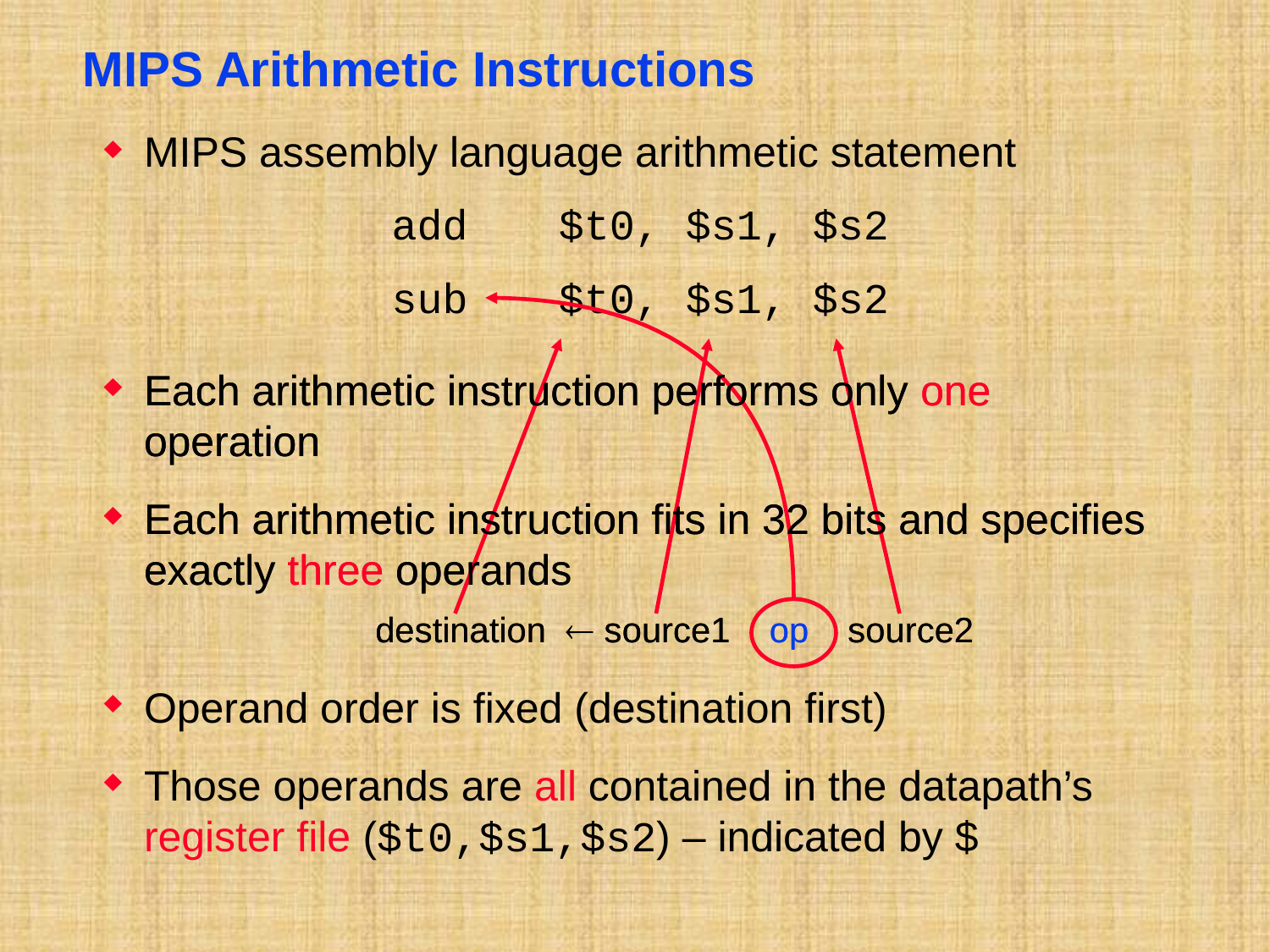

# MIPS Arithmetic Instructions
MIPS assembly language arithmetic statement
add	$t0, $s1, $s2
sub	$t0, $s1, $s2

Each arithmetic instruction performs only one operation
Each arithmetic instruction fits in 32 bits and specifies exactly three operands
destination  ← source1    op    source2
Each arithmetic instruction performs only one operation
Each arithmetic instruction fits in 32 bits and specifies exactly three operands
destination  ← source1    op    source2
Operand order is fixed (destination first)
Those operands are all contained in the datapath’s register file ($t0,$s1,$s2) – indicated by $